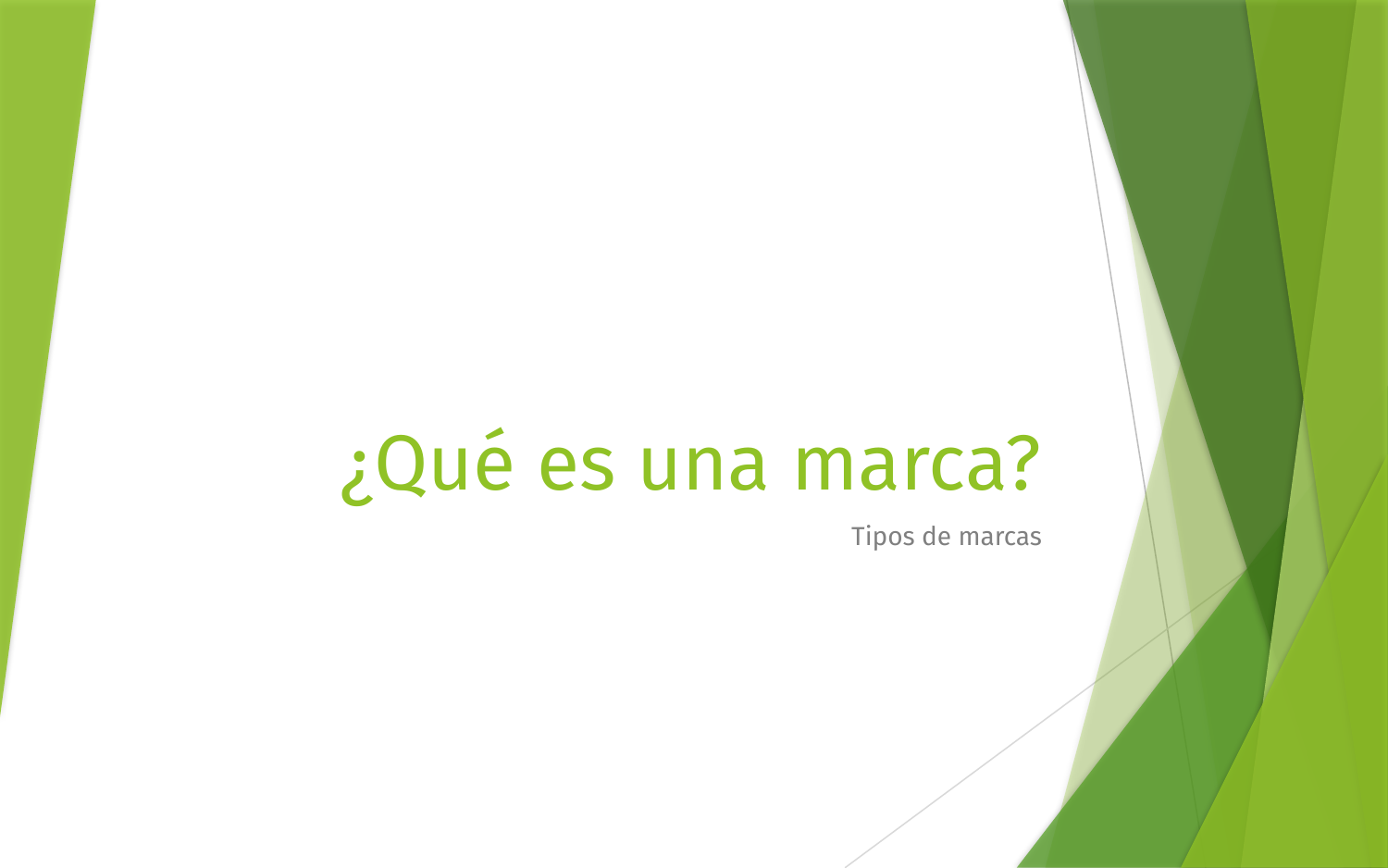

# ¿Qué es una marca?
Tipos de marcas